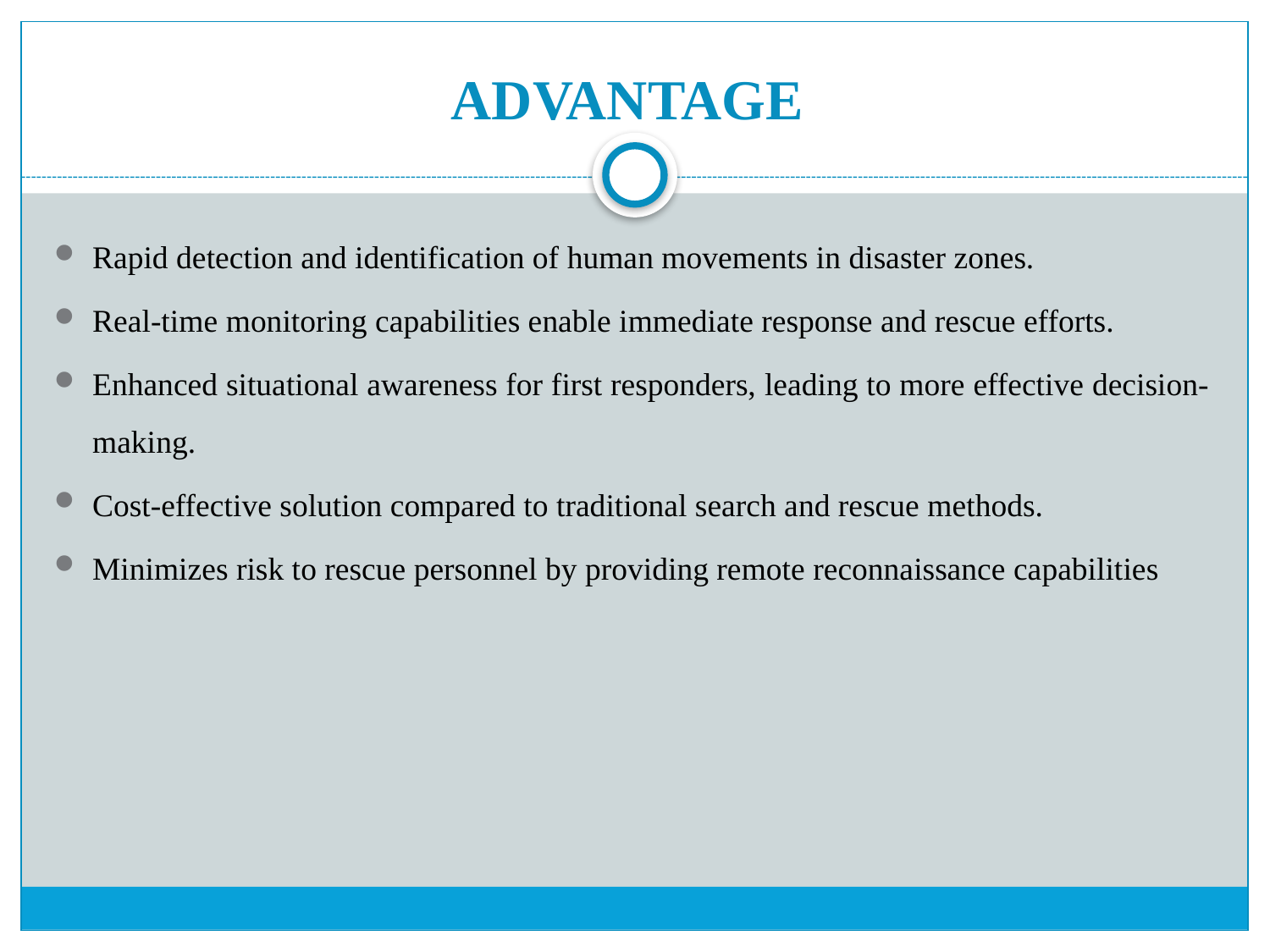

# ADVANTAGE
Rapid detection and identification of human movements in disaster zones.
Real-time monitoring capabilities enable immediate response and rescue efforts.
Enhanced situational awareness for first responders, leading to more effective decision-making.
Cost-effective solution compared to traditional search and rescue methods.
Minimizes risk to rescue personnel by providing remote reconnaissance capabilities